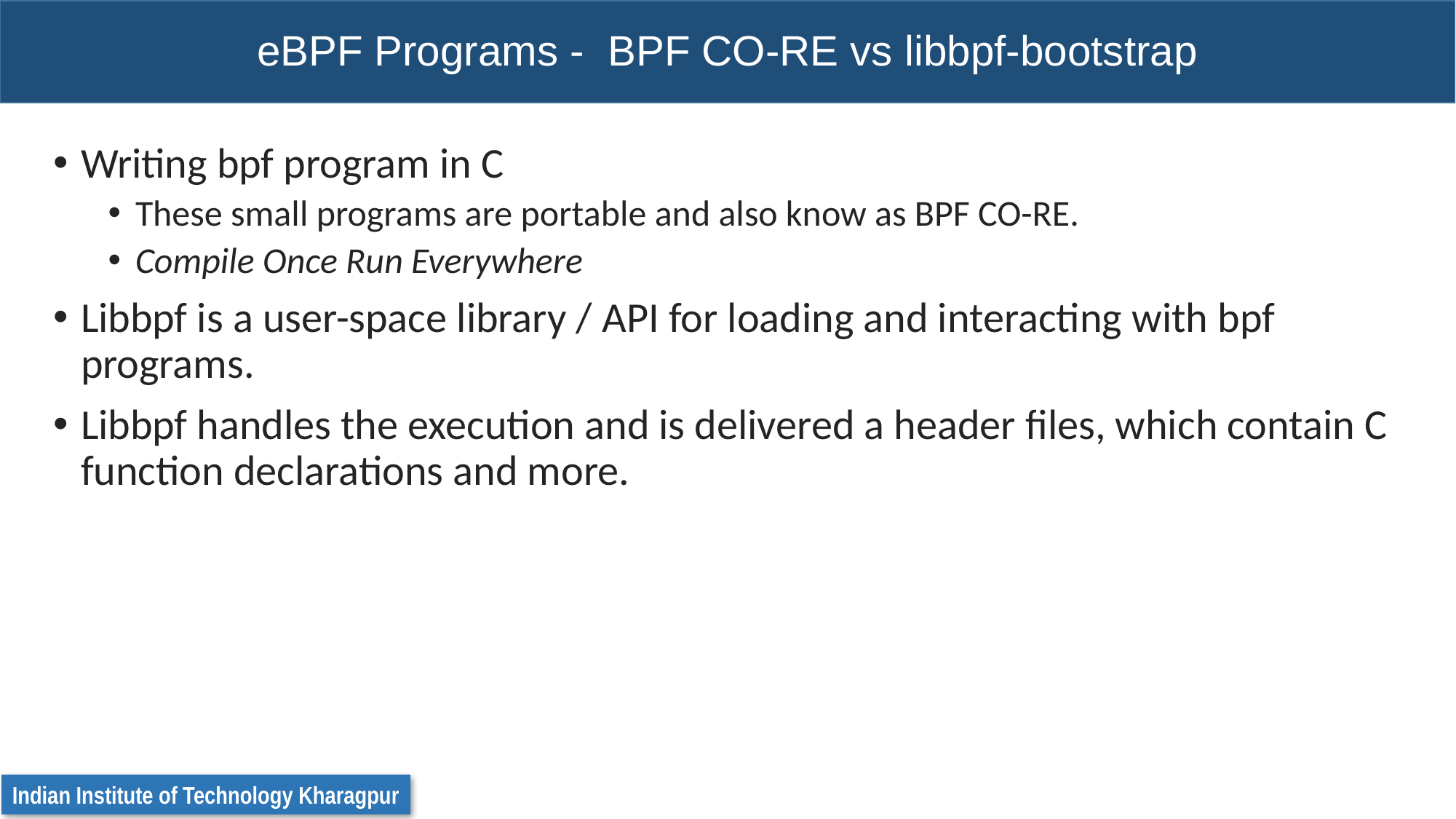

# eBPF Programs -  BPF CO-RE vs libbpf-bootstrap
Writing bpf program in C
These small programs are portable and also know as BPF CO-RE.
Compile Once Run Everywhere
Libbpf is a user-space library / API for loading and interacting with bpf programs.
Libbpf handles the execution and is delivered a header files, which contain C function declarations and more.